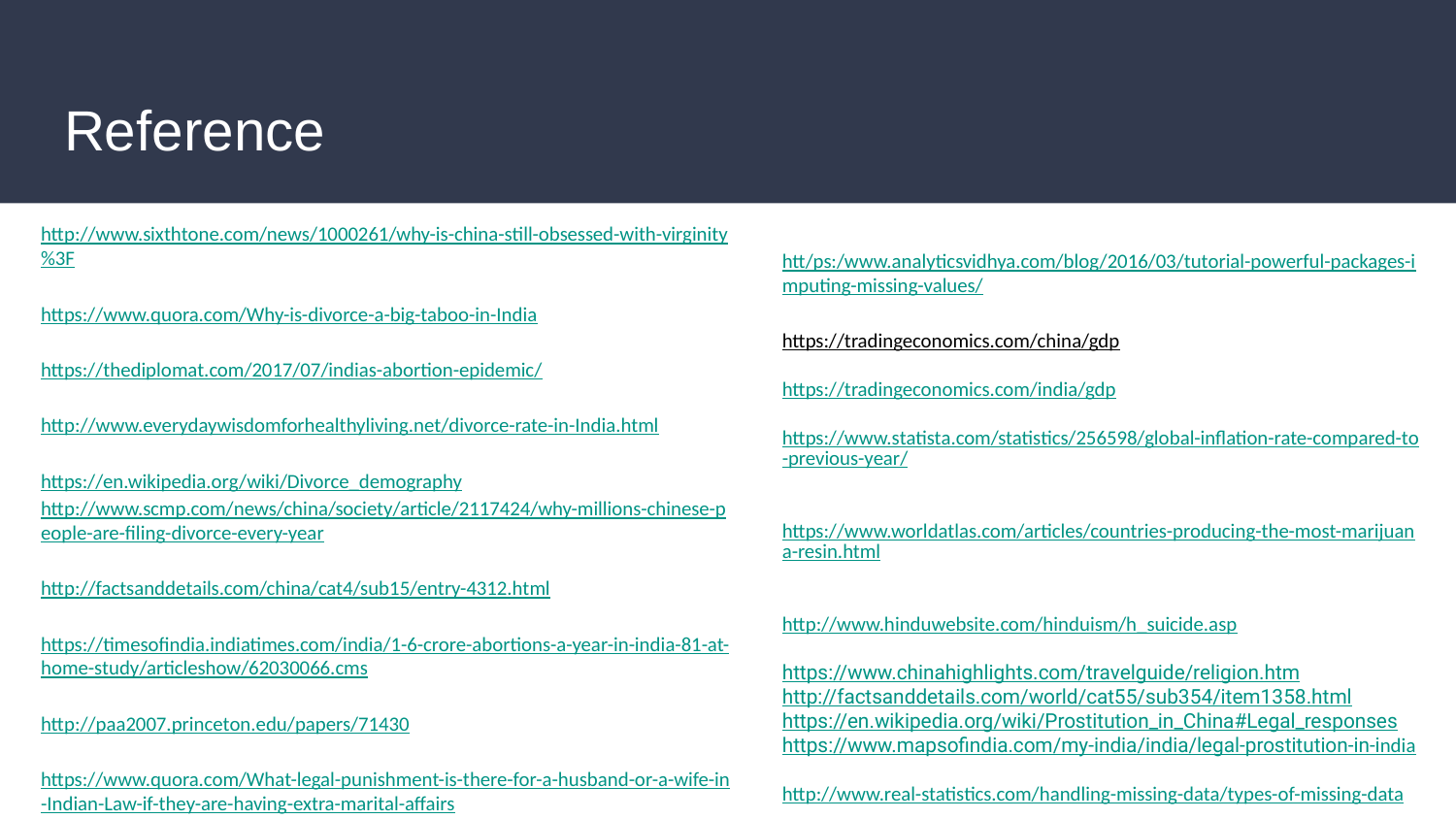

# Reference
http://www.sixthtone.com/news/1000261/why-is-china-still-obsessed-with-virginity%3F

https://www.quora.com/Why-is-divorce-a-big-taboo-in-India

https://thediplomat.com/2017/07/indias-abortion-epidemic/

http://www.everydaywisdomforhealthyliving.net/divorce-rate-in-India.html

https://en.wikipedia.org/wiki/Divorce_demography
http://www.scmp.com/news/china/society/article/2117424/why-millions-chinese-people-are-filing-divorce-every-year

http://factsanddetails.com/china/cat4/sub15/entry-4312.html

https://timesofindia.indiatimes.com/india/1-6-crore-abortions-a-year-in-india-81-at-home-study/articleshow/62030066.cms

http://paa2007.princeton.edu/papers/71430

https://www.quora.com/What-legal-punishment-is-there-for-a-husband-or-a-wife-in-Indian-Law-if-they-are-having-extra-marital-affairs

htt/ps:/www.analyticsvidhya.com/blog/2016/03/tutorial-powerful-packages-imputing-missing-values/

https://tradingeconomics.com/china/gdp
https://tradingeconomics.com/india/gdp
https://www.statista.com/statistics/256598/global-inflation-rate-compared-to-previous-year/
https://www.worldatlas.com/articles/countries-producing-the-most-marijuana-resin.html
http://www.hinduwebsite.com/hinduism/h_suicide.asp

https://www.chinahighlights.com/travelguide/religion.htm
http://factsanddetails.com/world/cat55/sub354/item1358.html
https://en.wikipedia.org/wiki/Prostitution_in_China#Legal_responses
https://www.mapsofindia.com/my-india/india/legal-prostitution-in-india

http://www.real-statistics.com/handling-missing-data/types-of-missing-data